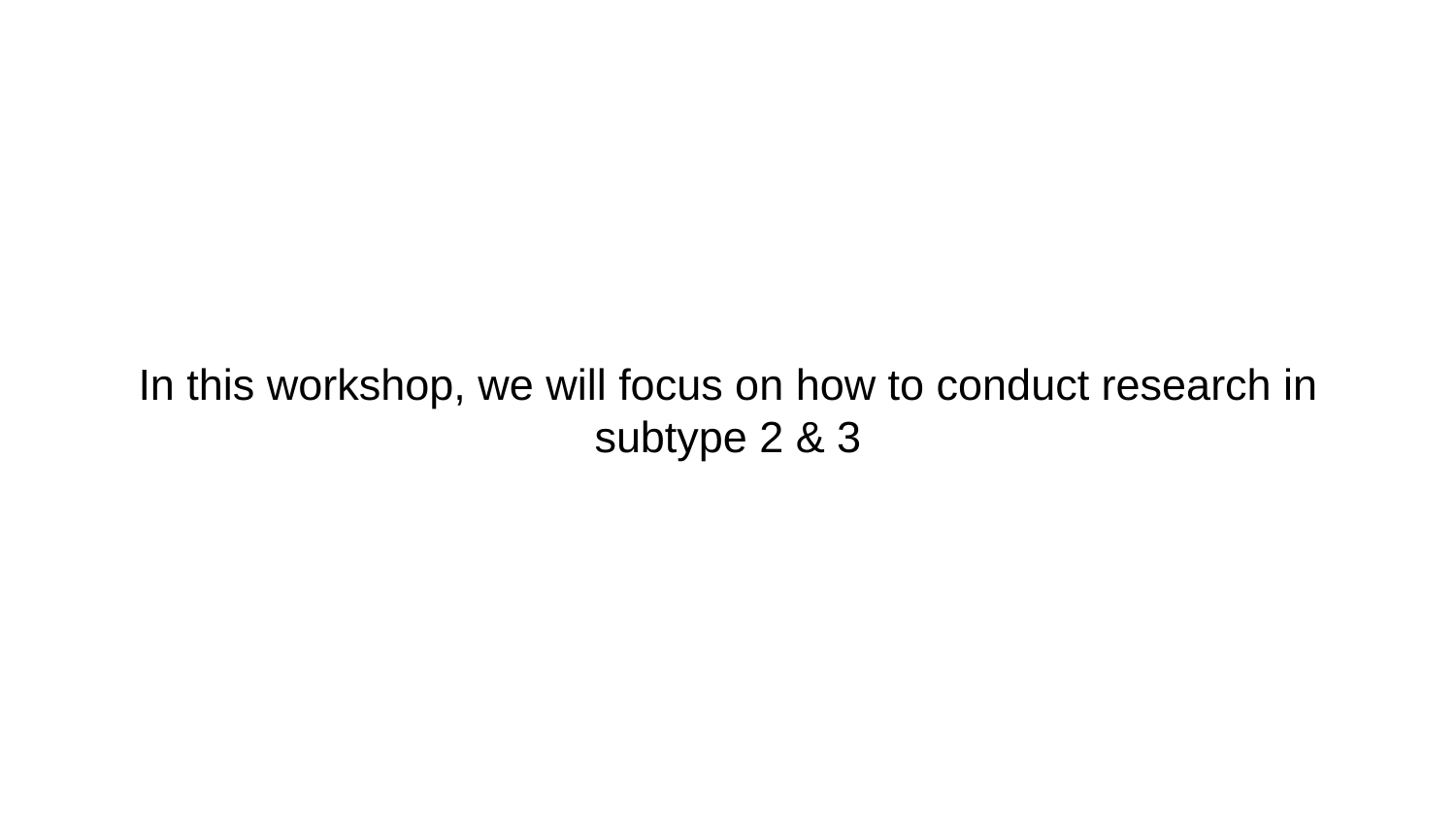

# In this workshop, we will focus on how to conduct research in subtype 2 & 3